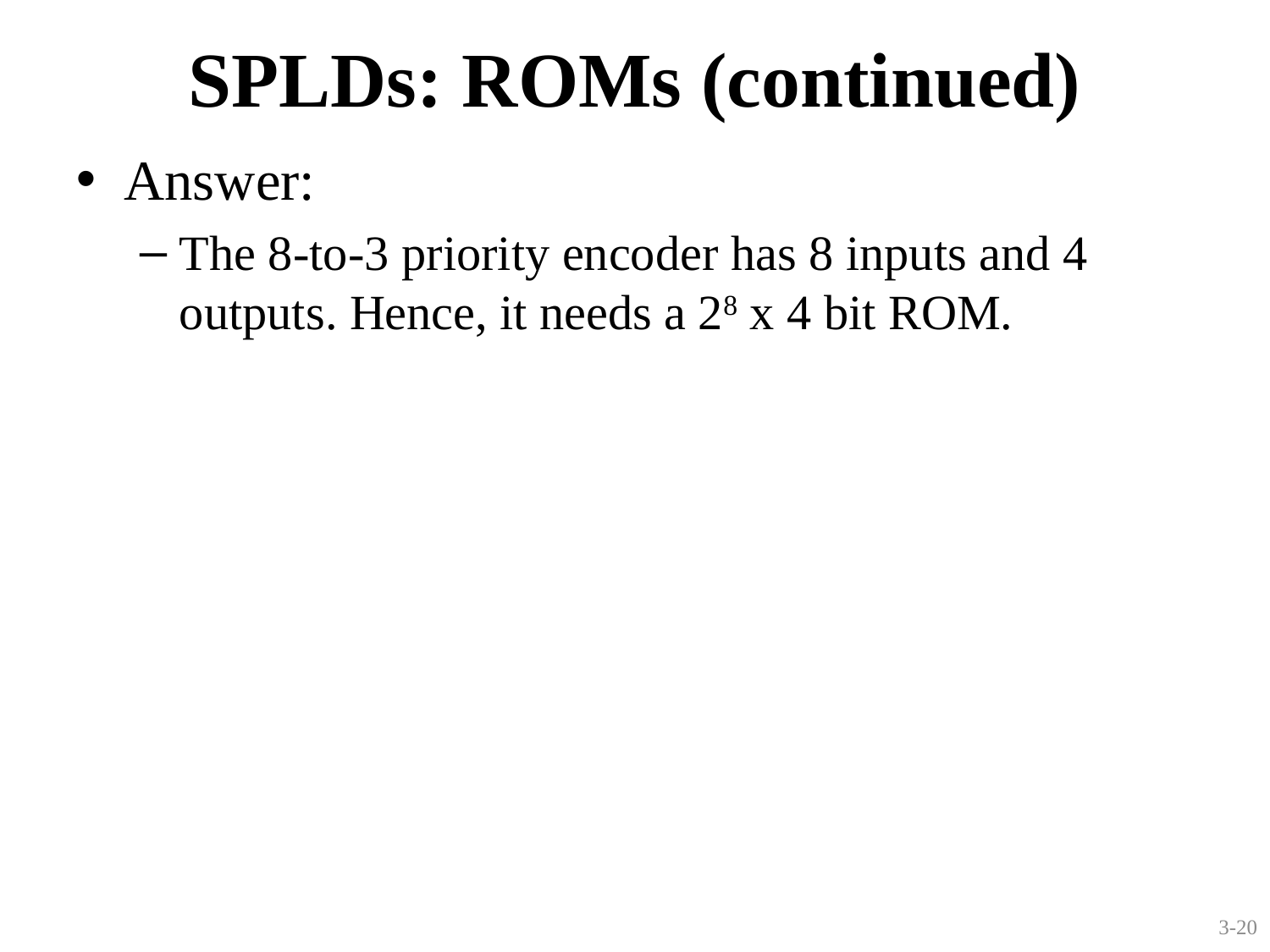

SPLDs: ROMs (continued)
Answer:
The 8-to-3 priority encoder has 8 inputs and 4 outputs. Hence, it needs a 28 x 4 bit ROM.

3-20